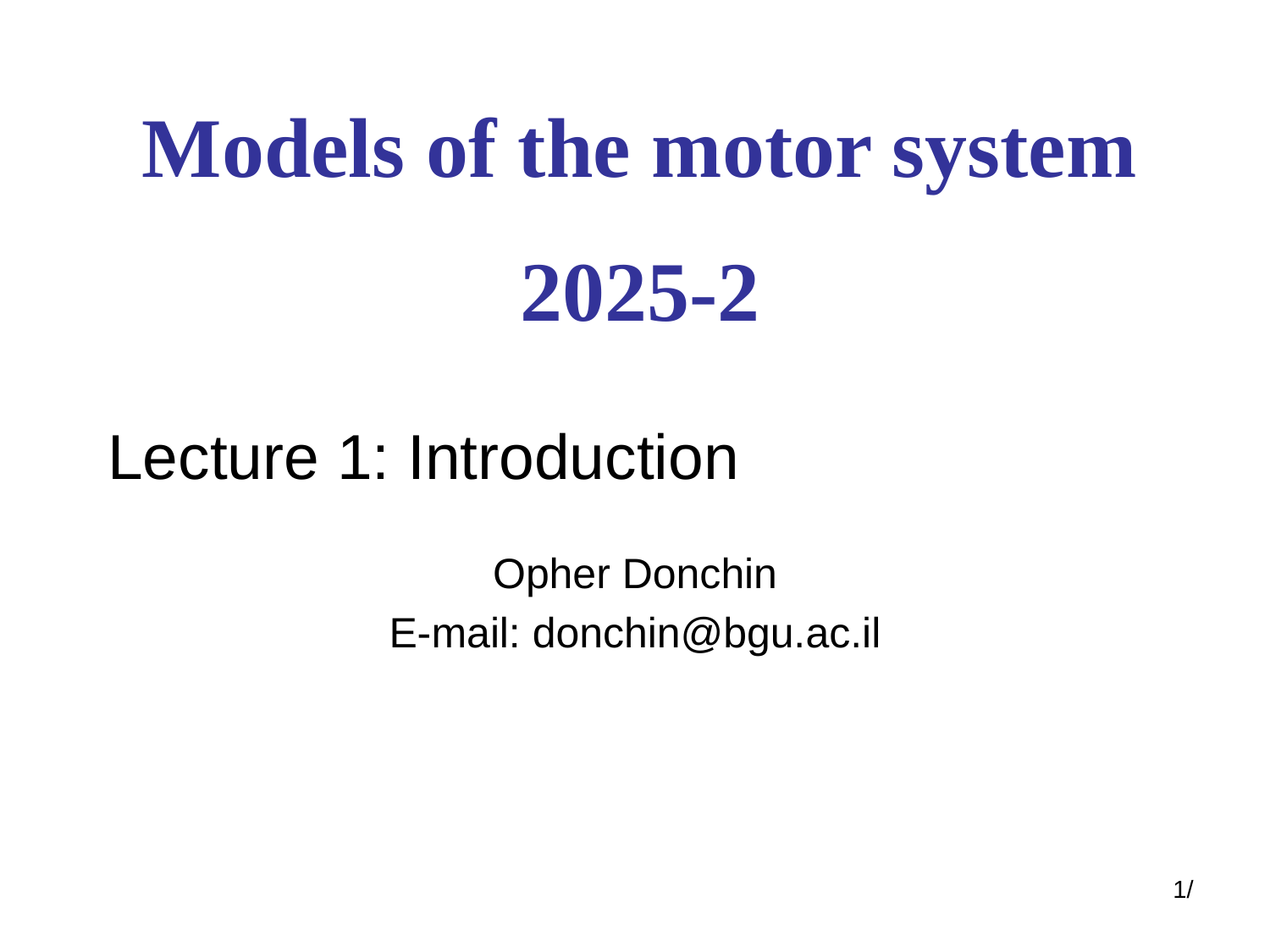

Models of the motor system
2025-2
# Lecture 1: Introduction
Opher Donchin
E-mail: donchin@bgu.ac.il
1/